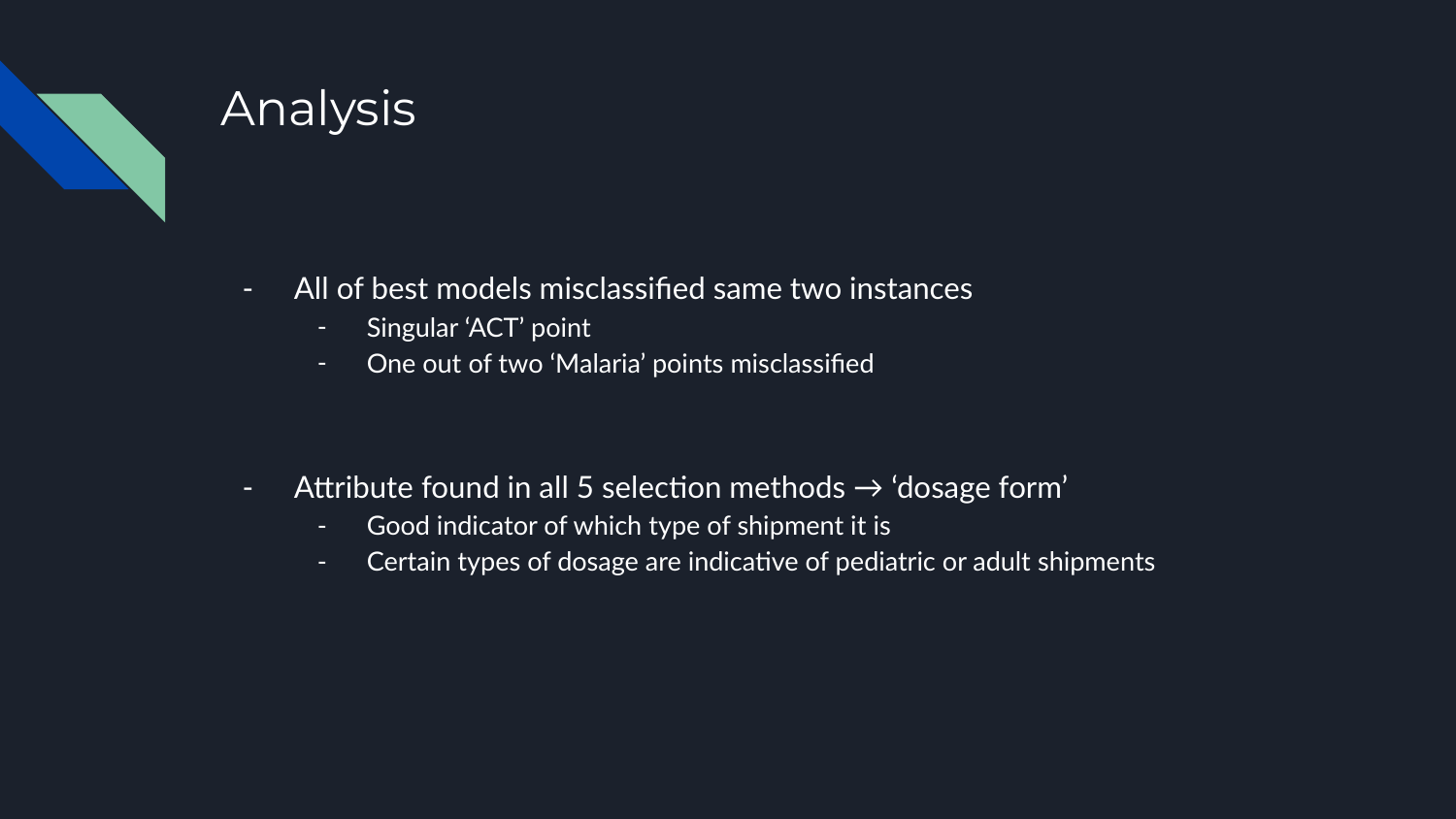

# Analysis
All of best models misclassified same two instances
Singular ‘ACT’ point
One out of two ‘Malaria’ points misclassified

Attribute found in all 5 selection methods → ‘dosage form’
Good indicator of which type of shipment it is
Certain types of dosage are indicative of pediatric or adult shipments